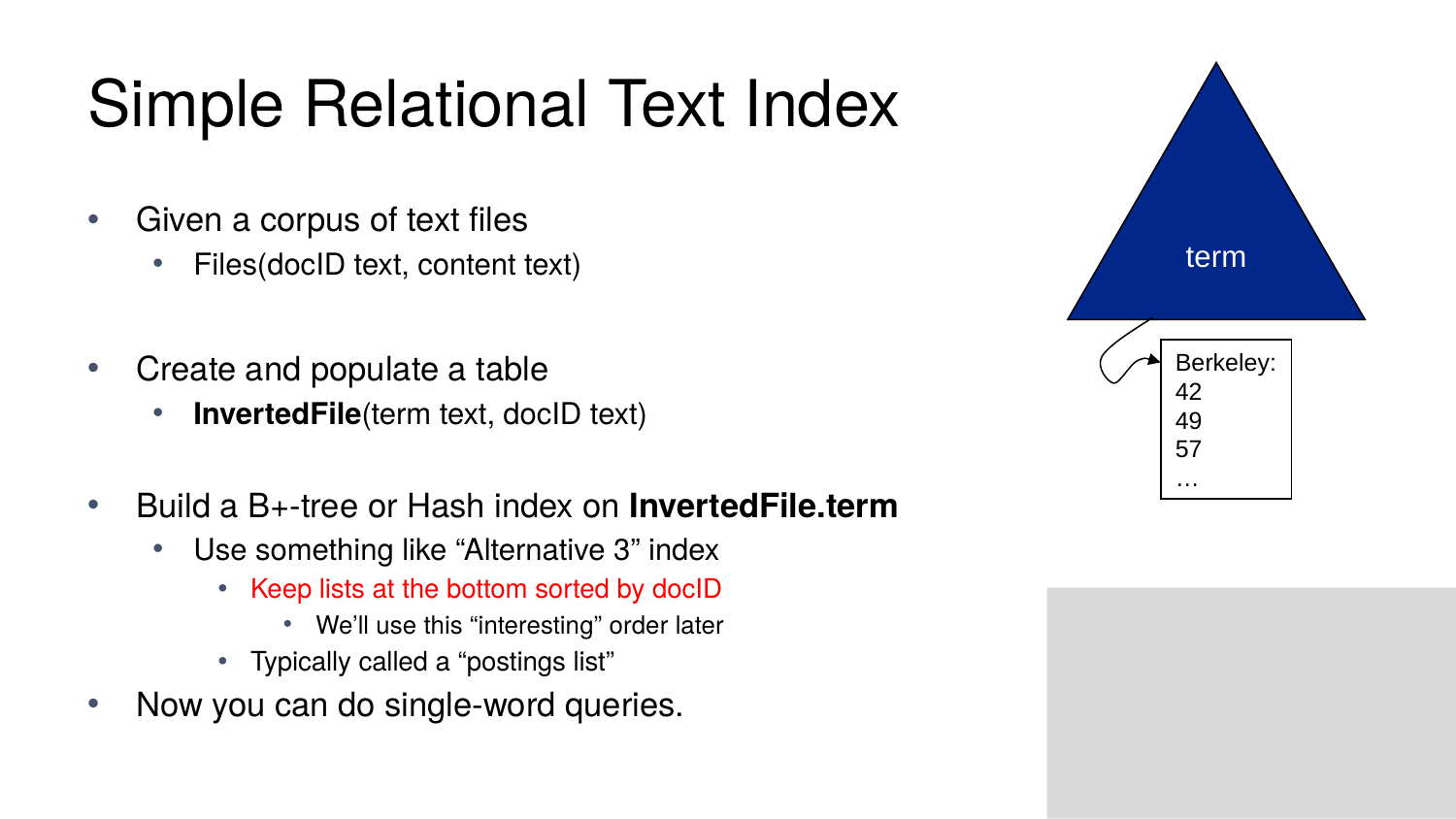

# Simple Relational Text Index
term
Given a corpus of text files
Files(docID text, content text)

Create and populate a table
InvertedFile(term text, docID text)

Build a B+-tree or Hash index on InvertedFile.term
Use something like “Alternative 3” index
Keep lists at the bottom sorted by docID
We’ll use this “interesting” order later
Typically called a “postings list”
Now you can do single-word queries.

Berkeley:
42
49
57
…